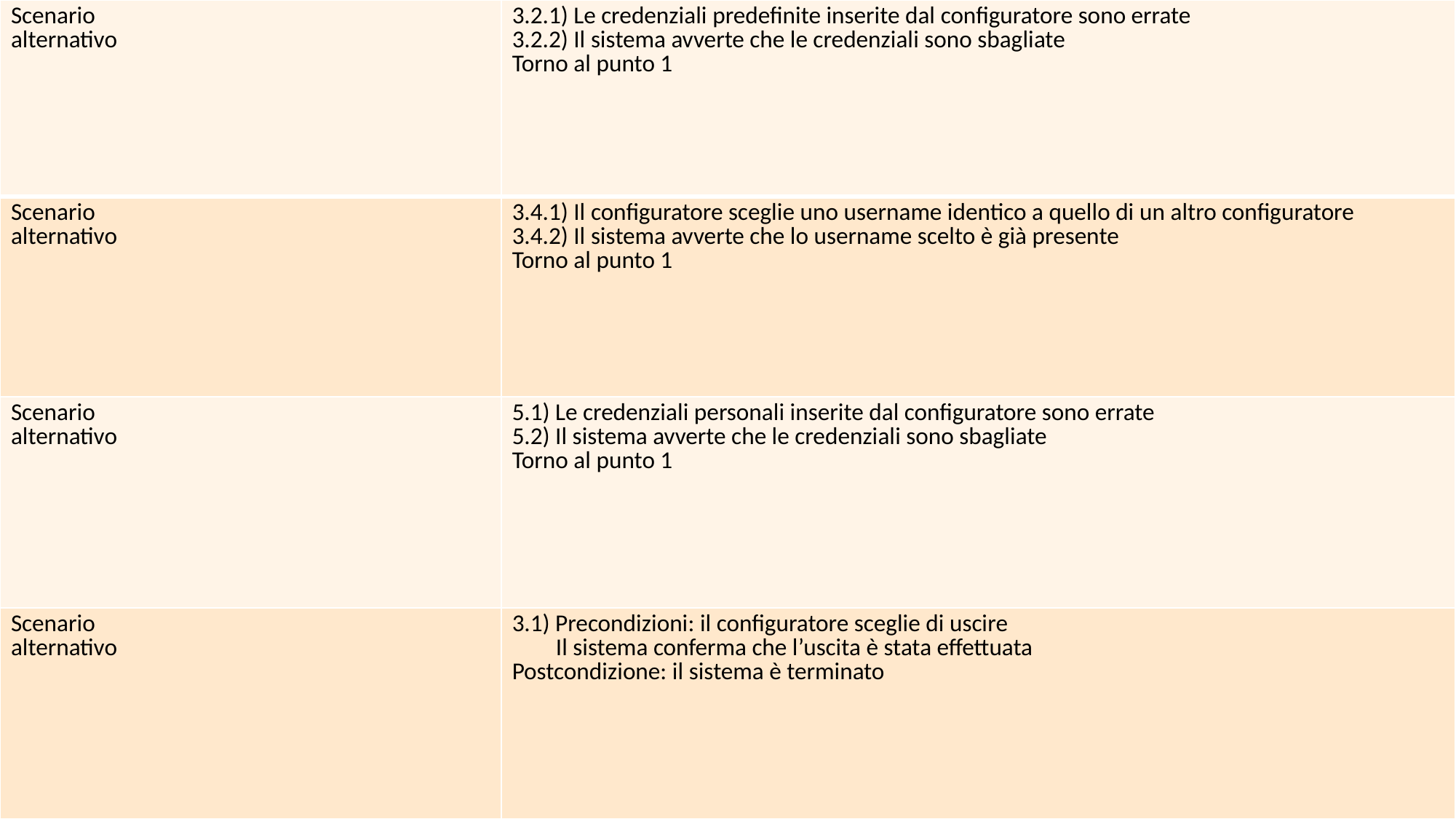

| Scenario alternativo | 3.2.1) Le credenziali predefinite inserite dal configuratore sono errate 3.2.2) Il sistema avverte che le credenziali sono sbagliate Torno al punto 1 |
| --- | --- |
| Scenario alternativo | 3.4.1) Il configuratore sceglie uno username identico a quello di un altro configuratore 3.4.2) Il sistema avverte che lo username scelto è già presente Torno al punto 1 |
| Scenario alternativo | 5.1) Le credenziali personali inserite dal configuratore sono errate 5.2) Il sistema avverte che le credenziali sono sbagliate Torno al punto 1 |
| Scenario alternativo | 3.1) Precondizioni: il configuratore sceglie di uscire Il sistema conferma che l’uscita è stata effettuata Postcondizione: il sistema è terminato |